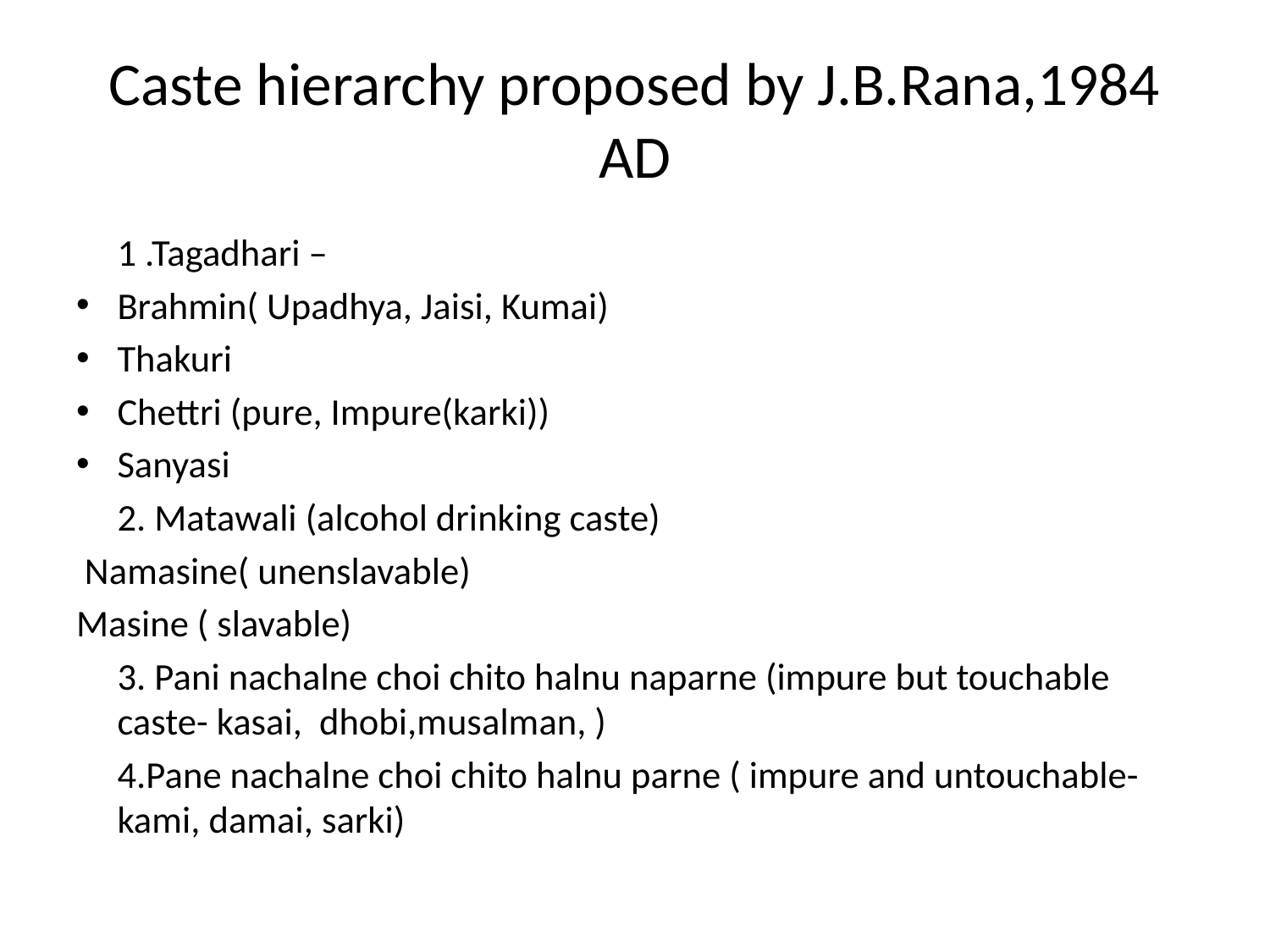

# Caste hierarchy proposed by J.B.Rana,1984 AD
	1 .Tagadhari –
Brahmin( Upadhya, Jaisi, Kumai)
Thakuri
Chettri (pure, Impure(karki))
Sanyasi
	2. Matawali (alcohol drinking caste)
 Namasine( unenslavable)
Masine ( slavable)
	3. Pani nachalne choi chito halnu naparne (impure but touchable caste- kasai,  dhobi,musalman, )
	4.Pane nachalne choi chito halnu parne ( impure and untouchable- kami, damai, sarki)